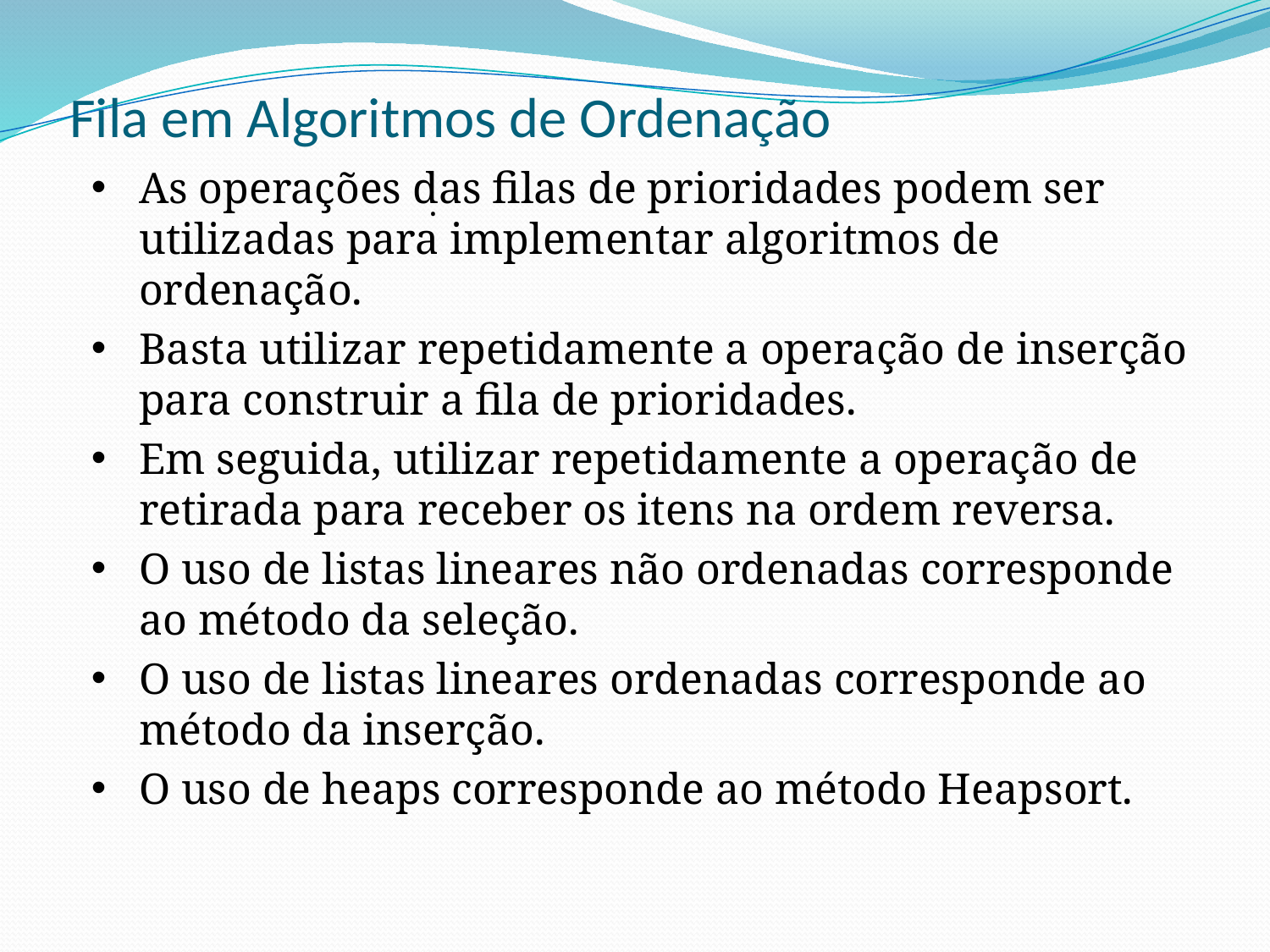

# Fila em Algoritmos de Ordenação
As operações das filas de prioridades podem ser utilizadas para implementar algoritmos de ordenação.
Basta utilizar repetidamente a operação de inserção para construir a fila de prioridades.
Em seguida, utilizar repetidamente a operação de retirada para receber os itens na ordem reversa.
O uso de listas lineares não ordenadas corresponde ao método da seleção.
O uso de listas lineares ordenadas corresponde ao método da inserção.
O uso de heaps corresponde ao método Heapsort.
.